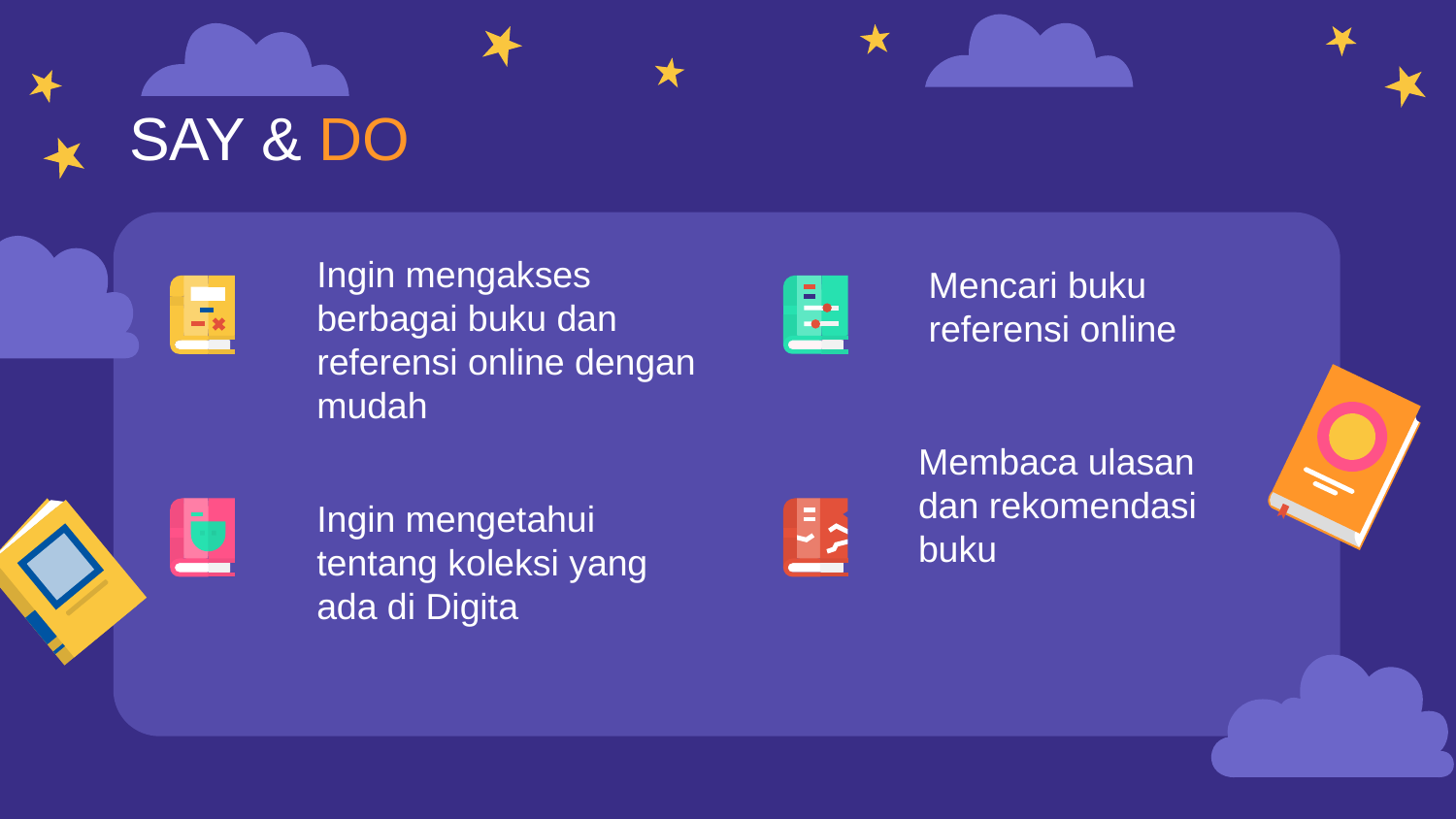

# SAY & DO

Ingin mengakses berbagai buku dan referensi online dengan mudah

Mencari buku referensi online

Ingin mengetahui tentang koleksi yang ada di Digita

Membaca ulasan dan rekomendasi buku